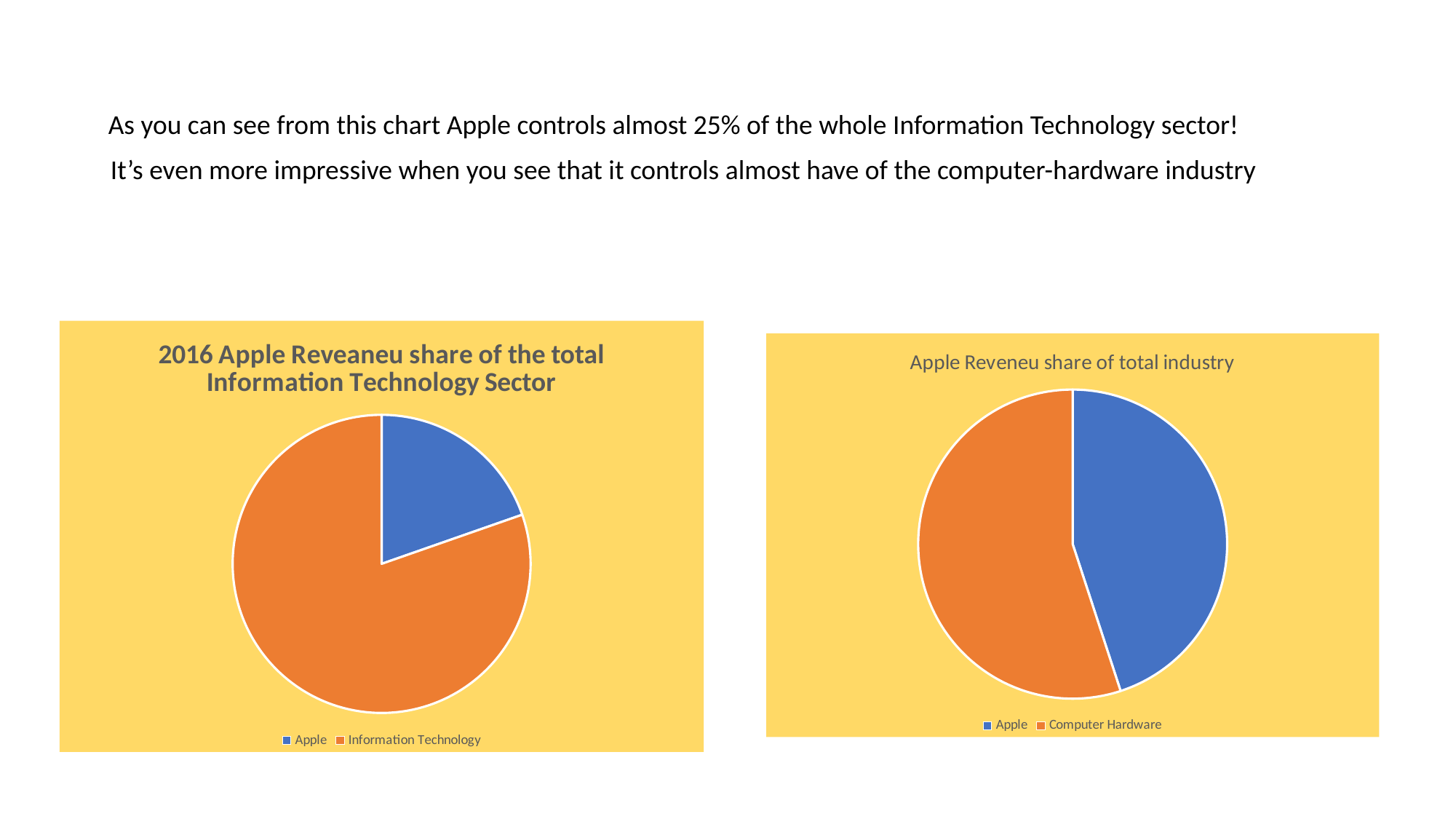

As you can see from this chart Apple controls almost 25% of the whole Information Technology sector!
It’s even more impressive when you see that it controls almost have of the computer-hardware industry

### Chart: 2016 Apple Reveaneu share of the total Information Technology Sector

| Category |  |
|---|---|
| Apple | 215639000000.0 |
| Information Technology | 881926904000.0 |

### Chart: Apple Reveneu share of total industry

| Category |  |
|---|---|
| Apple | 215639000000.0 |
| Computer Hardware | 263877000000.0 |